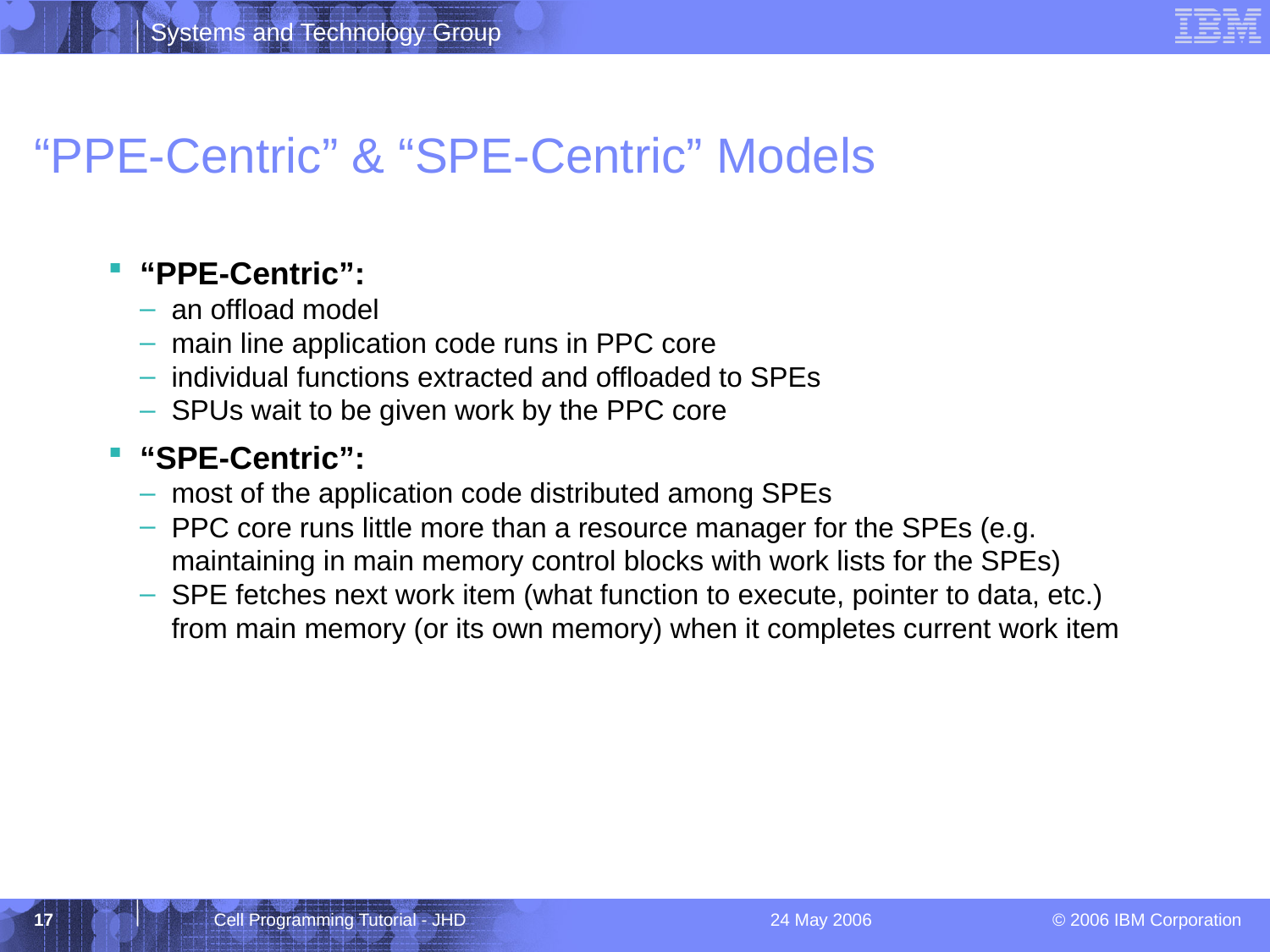

# “PPE-Centric” & “SPE-Centric” Models
“PPE-Centric”:
an offload model
main line application code runs in PPC core
individual functions extracted and offloaded to SPEs
SPUs wait to be given work by the PPC core
“SPE-Centric”:
most of the application code distributed among SPEs
PPC core runs little more than a resource manager for the SPEs (e.g. maintaining in main memory control blocks with work lists for the SPEs)
SPE fetches next work item (what function to execute, pointer to data, etc.) from main memory (or its own memory) when it completes current work item
17
Cell Programming Tutorial - JHD
24 May 2006